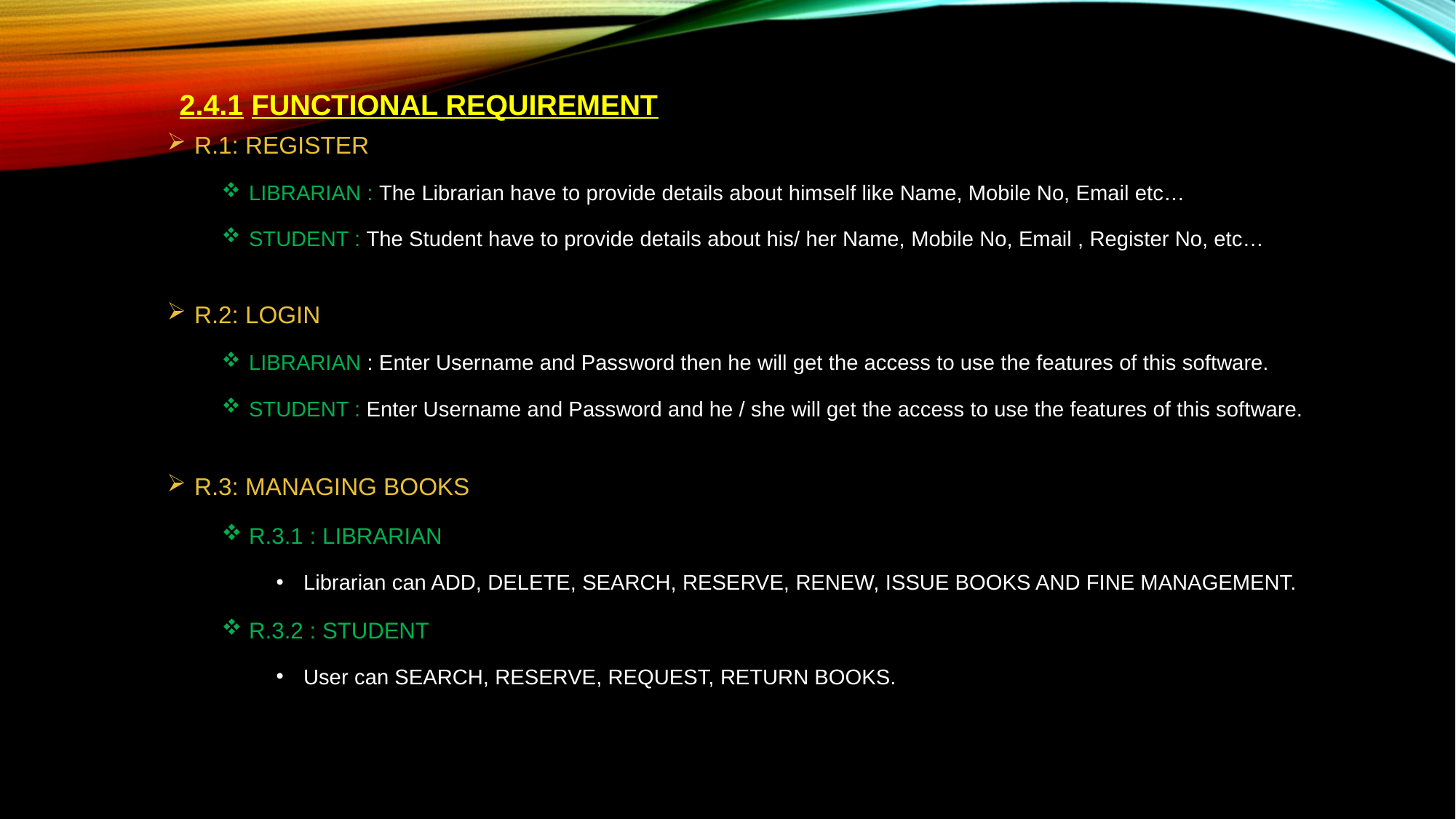

2.4.1 FUNCTIONAL REQUIREMENT
R.1: REGISTER
LIBRARIAN : The Librarian have to provide details about himself like Name, Mobile No, Email etc…
STUDENT : The Student have to provide details about his/ her Name, Mobile No, Email , Register No, etc…

R.2: LOGIN
LIBRARIAN : Enter Username and Password then he will get the access to use the features of this software.
STUDENT : Enter Username and Password and he / she will get the access to use the features of this software.

R.3: MANAGING BOOKS
R.3.1 : LIBRARIAN
Librarian can ADD, DELETE, SEARCH, RESERVE, RENEW, ISSUE BOOKS AND FINE MANAGEMENT.
R.3.2 : STUDENT
User can SEARCH, RESERVE, REQUEST, RETURN BOOKS.